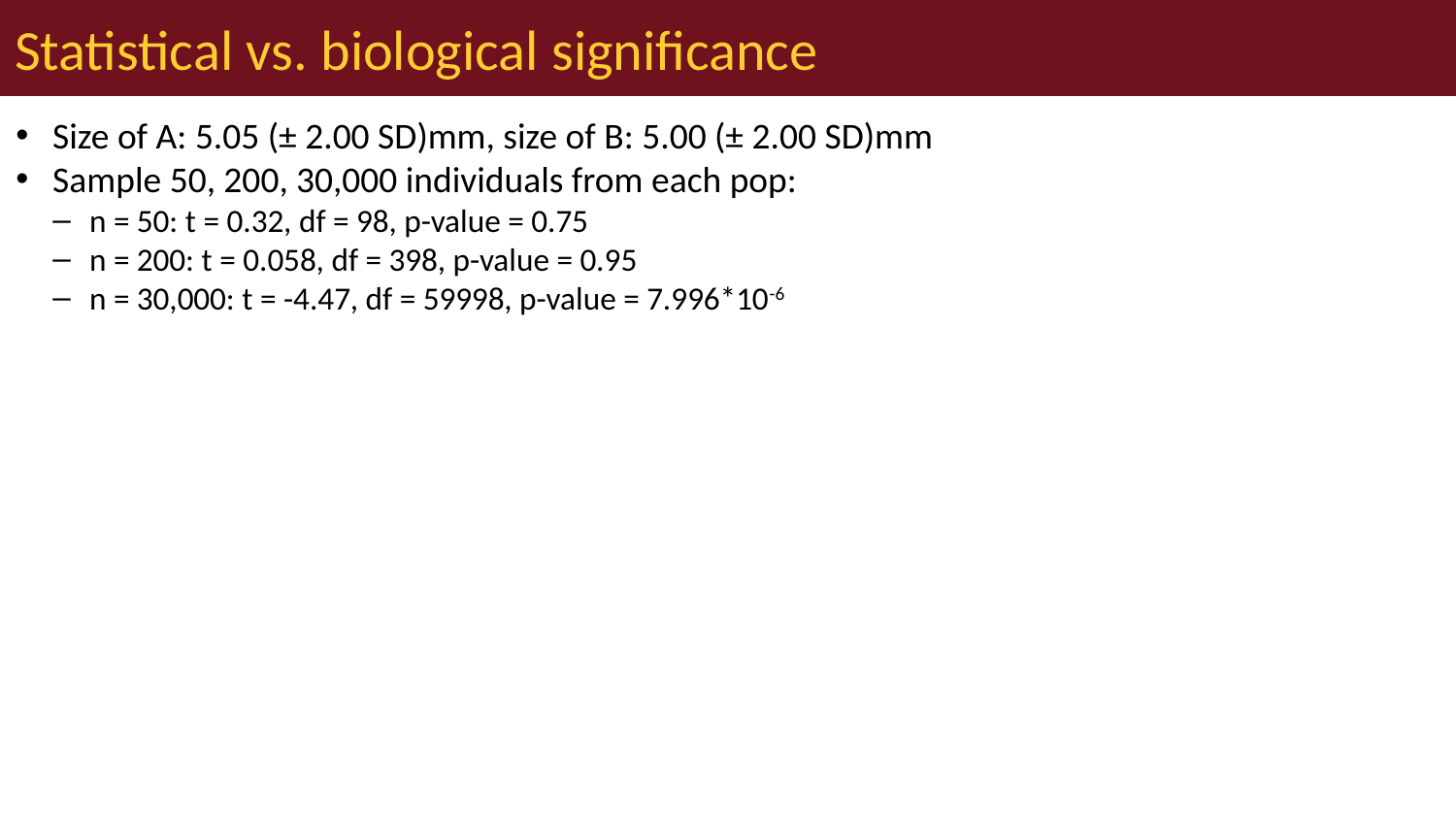

# Statistical vs. biological significance
Size of A: 5.05 (± 2.00 SD)mm, size of B: 5.00 (± 2.00 SD)mm
Sample 50, 200, 30,000 individuals from each pop:
n = 50: t = 0.32, df = 98, p-value = 0.75
n = 200: t = 0.058, df = 398, p-value = 0.95
n = 30,000: t = -4.47, df = 59998, p-value = 7.996*10-6